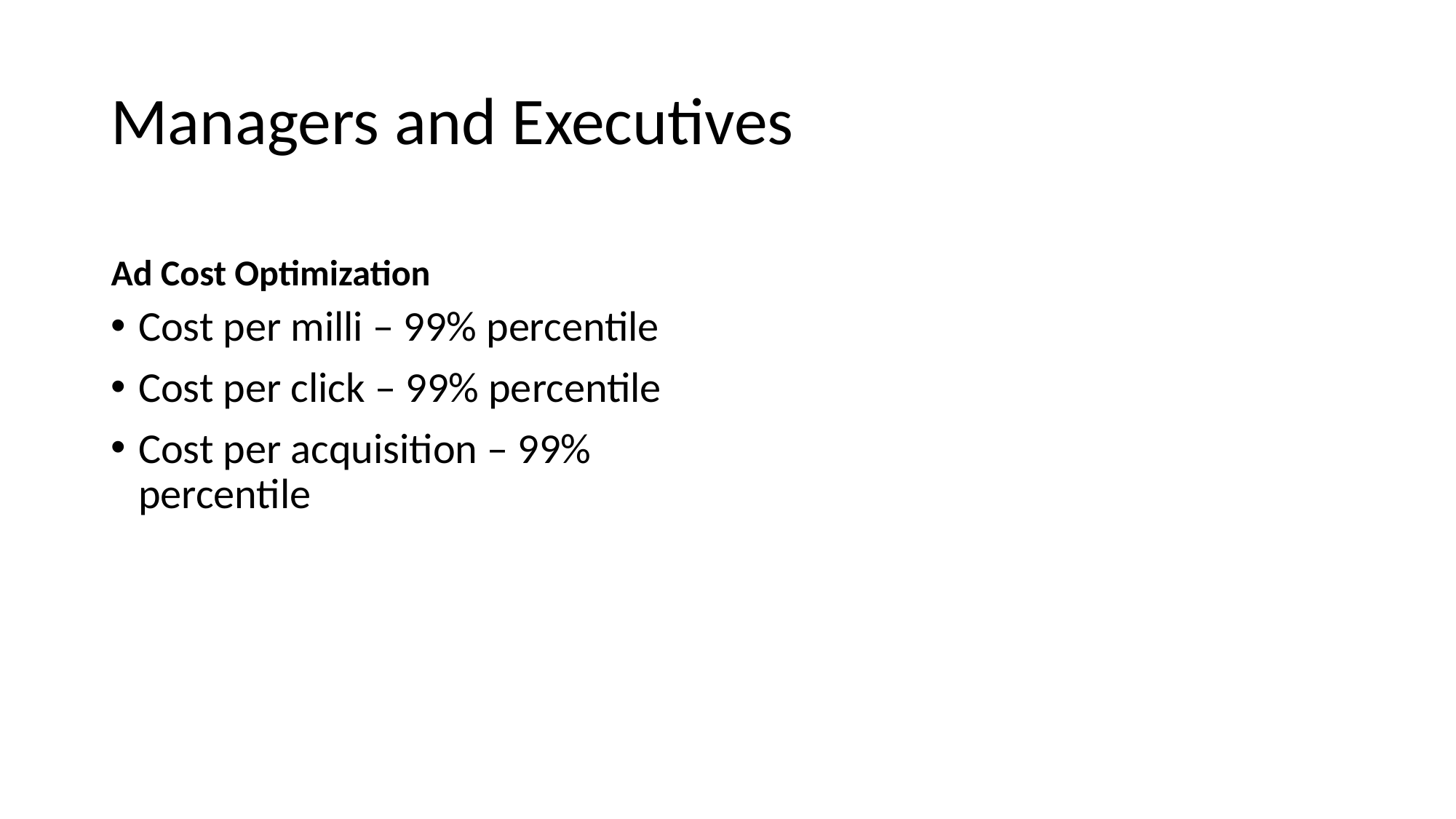

# Managers and Executives
Ad Cost Optimization

Cost per milli – 99% percentile
Cost per click – 99% percentile
Cost per acquisition – 99% percentile